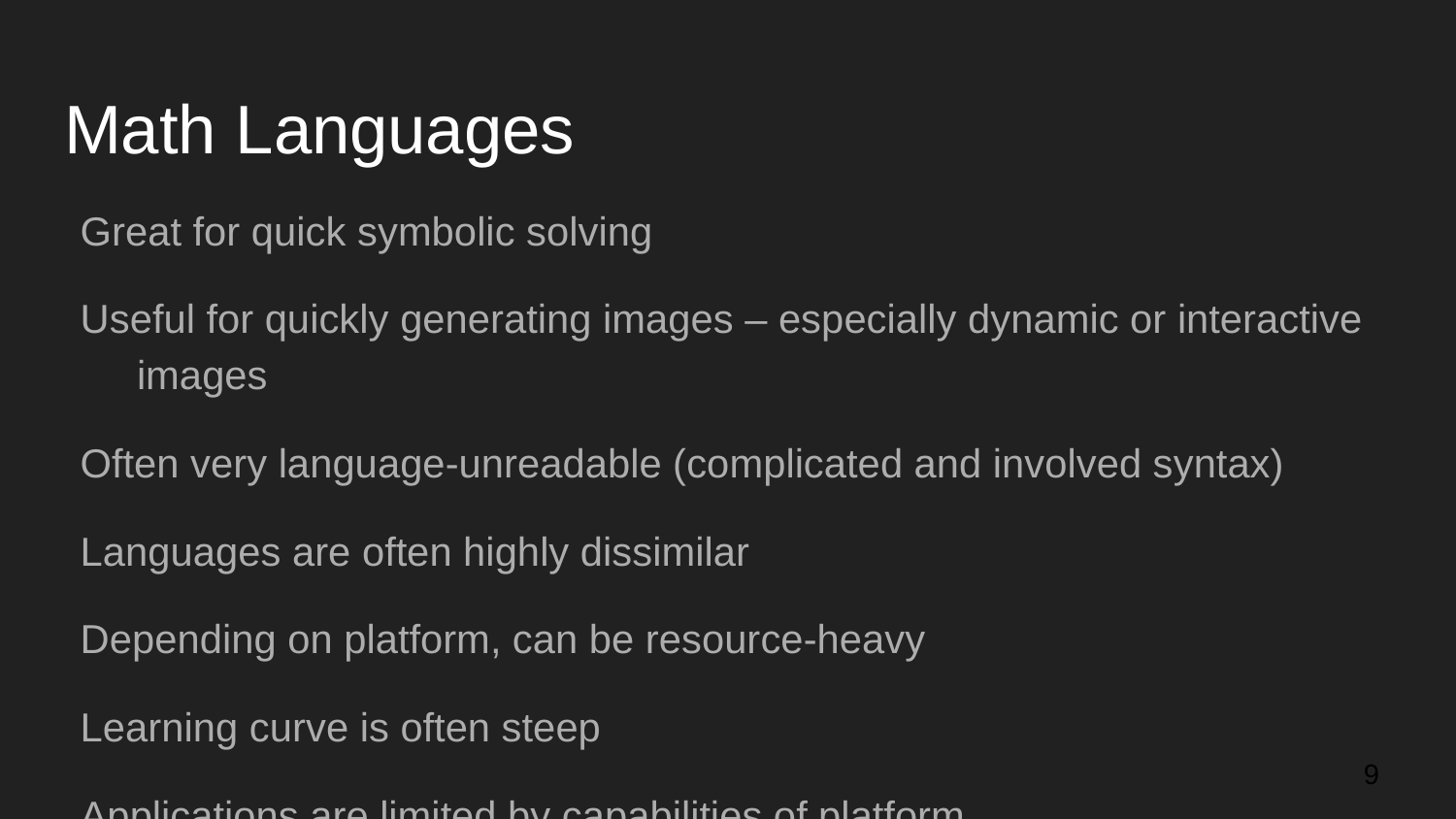

# Math Languages
Great for quick symbolic solving
Useful for quickly generating images – especially dynamic or interactive images
Often very language-unreadable (complicated and involved syntax)
Languages are often highly dissimilar
Depending on platform, can be resource-heavy
Learning curve is often steep
Applications are limited by capabilities of platform
9